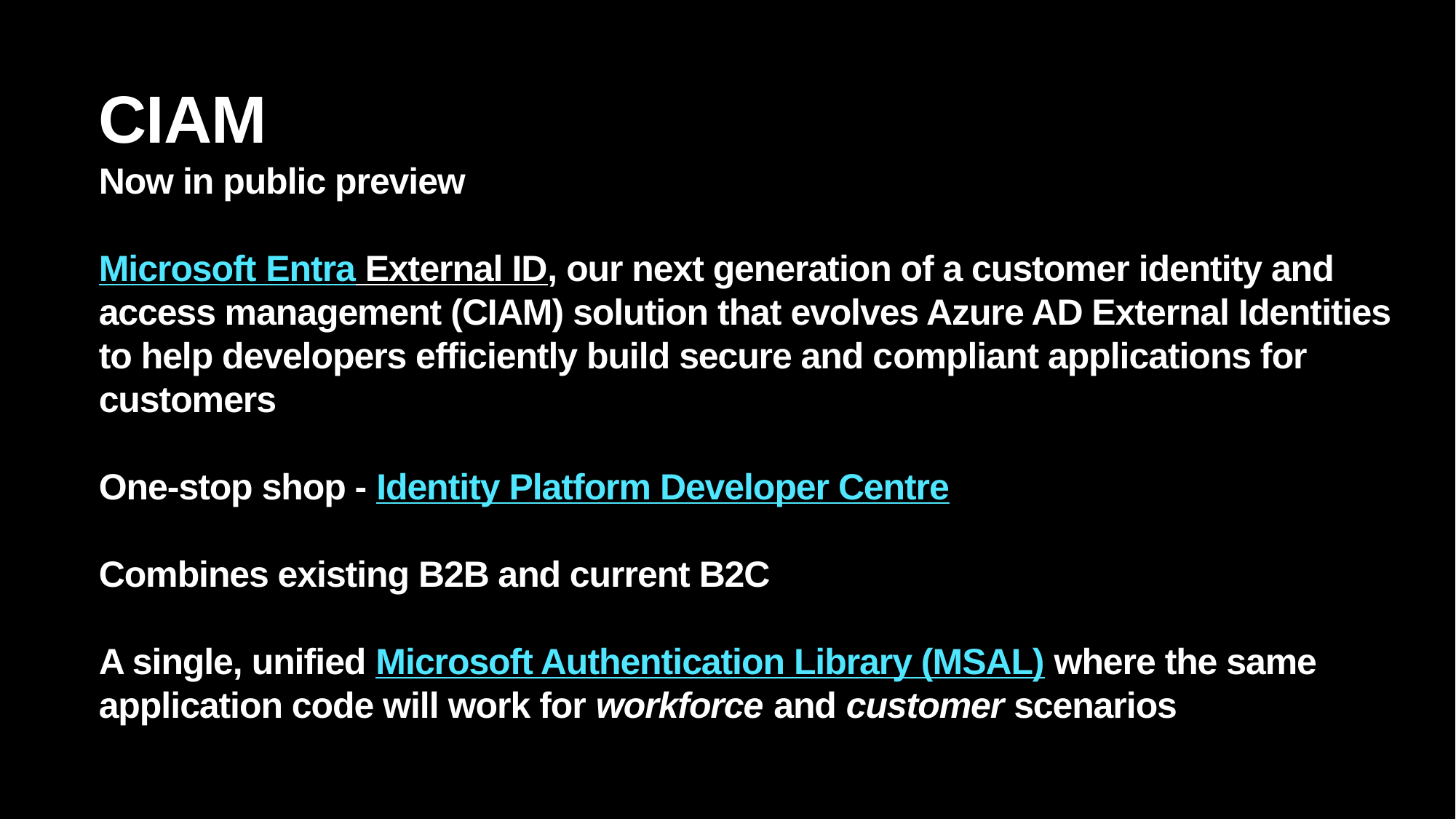

CIAM
Now in public preview

Microsoft Entra External ID, our next generation of a customer identity and access management (CIAM) solution that evolves Azure AD External Identities to help developers efficiently build secure and compliant applications for customers

One-stop shop - Identity Platform Developer Centre

Combines existing B2B and current B2C

A single, unified Microsoft Authentication Library (MSAL) where the same application code will work for workforce and customer scenarios